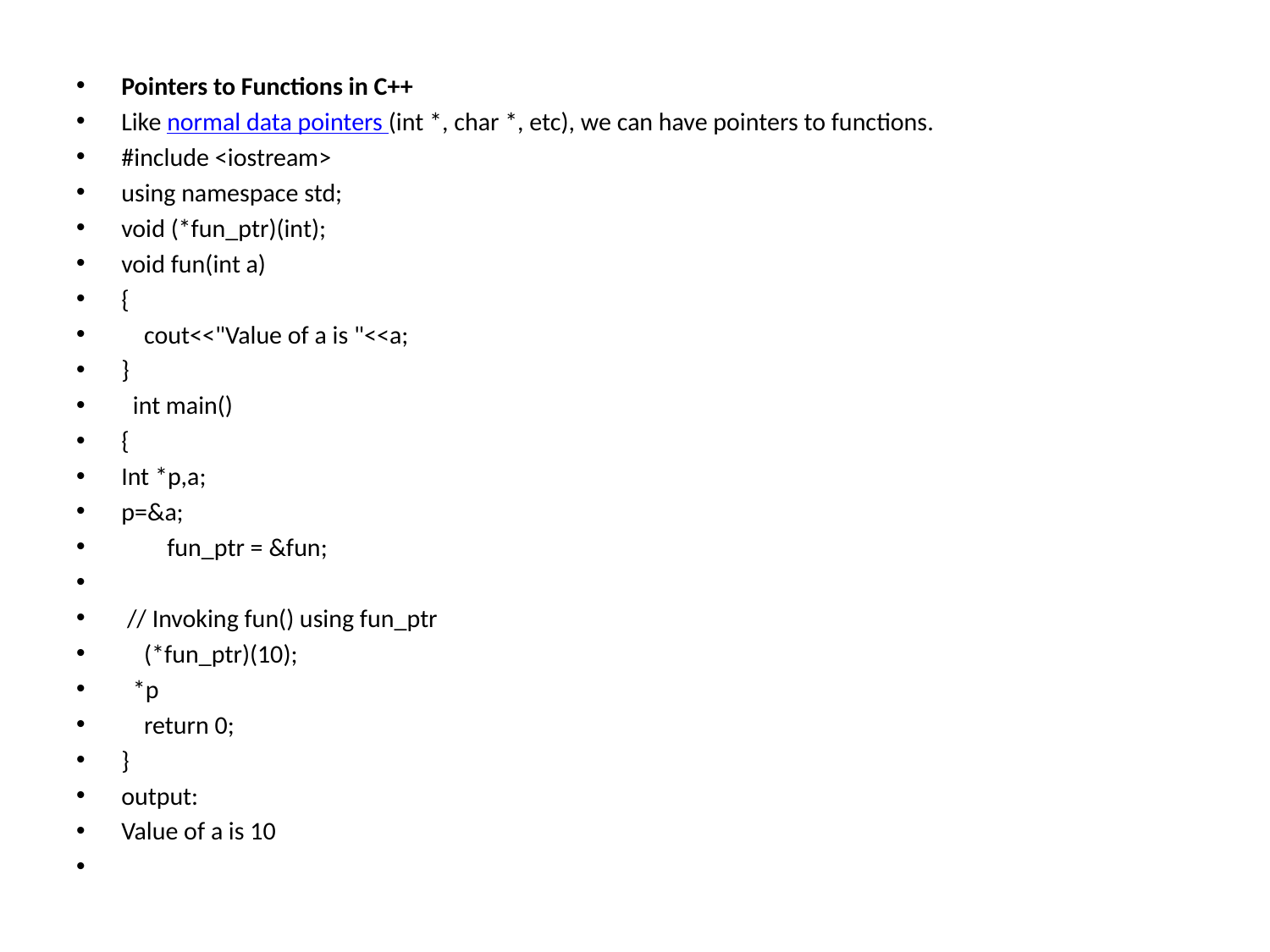

Pointers to Functions in C++
Like normal data pointers (int *, char *, etc), we can have pointers to functions.
#include <iostream>
using namespace std;
void (*fun_ptr)(int);
void fun(int a)
{
    cout<<"Value of a is "<<a;
}
  int main()
{
Int *p,a;
p=&a;
        fun_ptr = &fun;

 // Invoking fun() using fun_ptr
    (*fun_ptr)(10);
  *p
    return 0;
}
output:
Value of a is 10